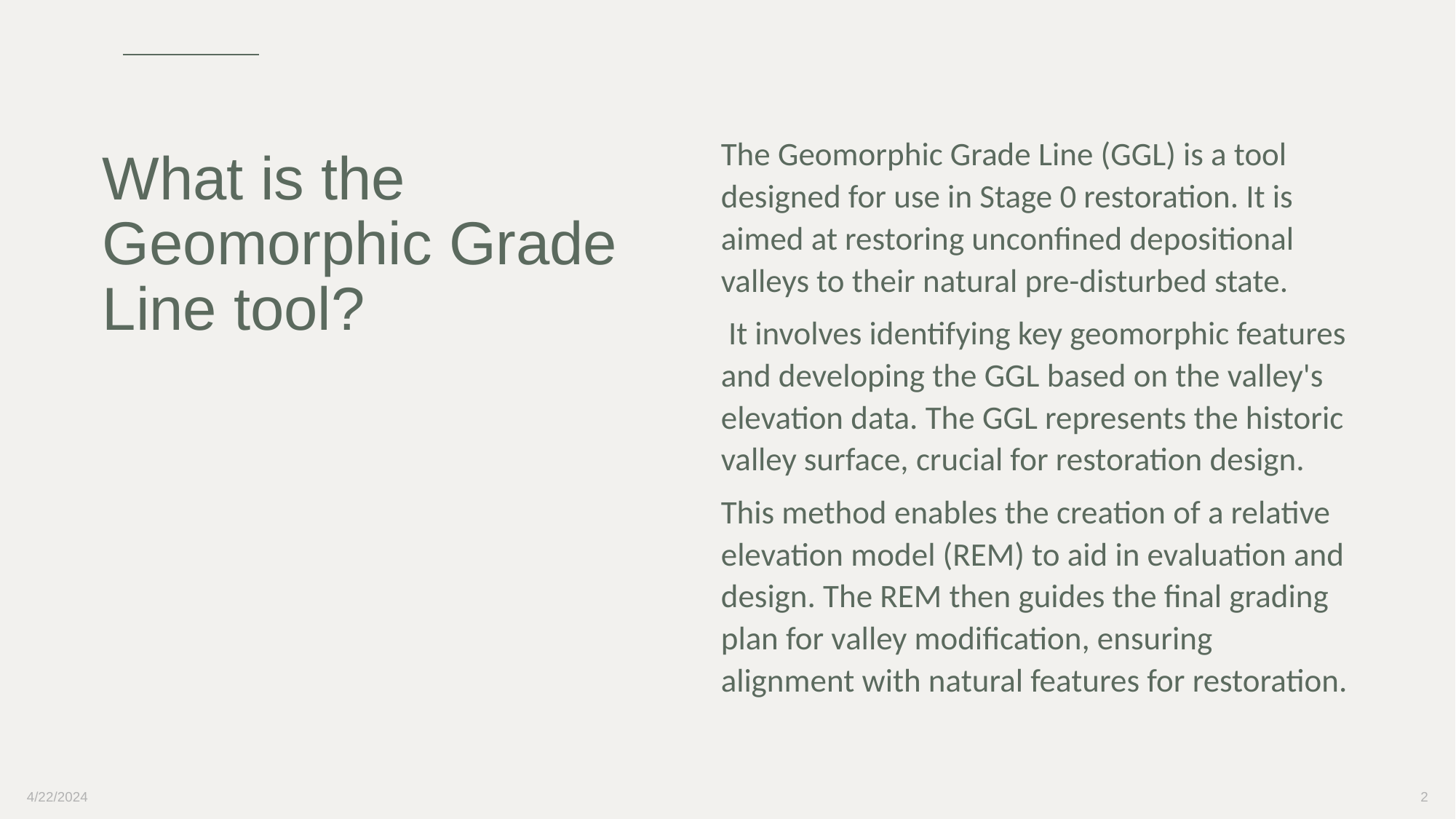

The Geomorphic Grade Line (GGL) is a tool designed for use in Stage 0 restoration. It is aimed at restoring unconfined depositional valleys to their natural pre-disturbed state.
 It involves identifying key geomorphic features and developing the GGL based on the valley's elevation data. The GGL represents the historic valley surface, crucial for restoration design.
This method enables the creation of a relative elevation model (REM) to aid in evaluation and design. The REM then guides the final grading plan for valley modification, ensuring alignment with natural features for restoration.

# What is the Geomorphic Grade Line tool?
4/22/2024
2